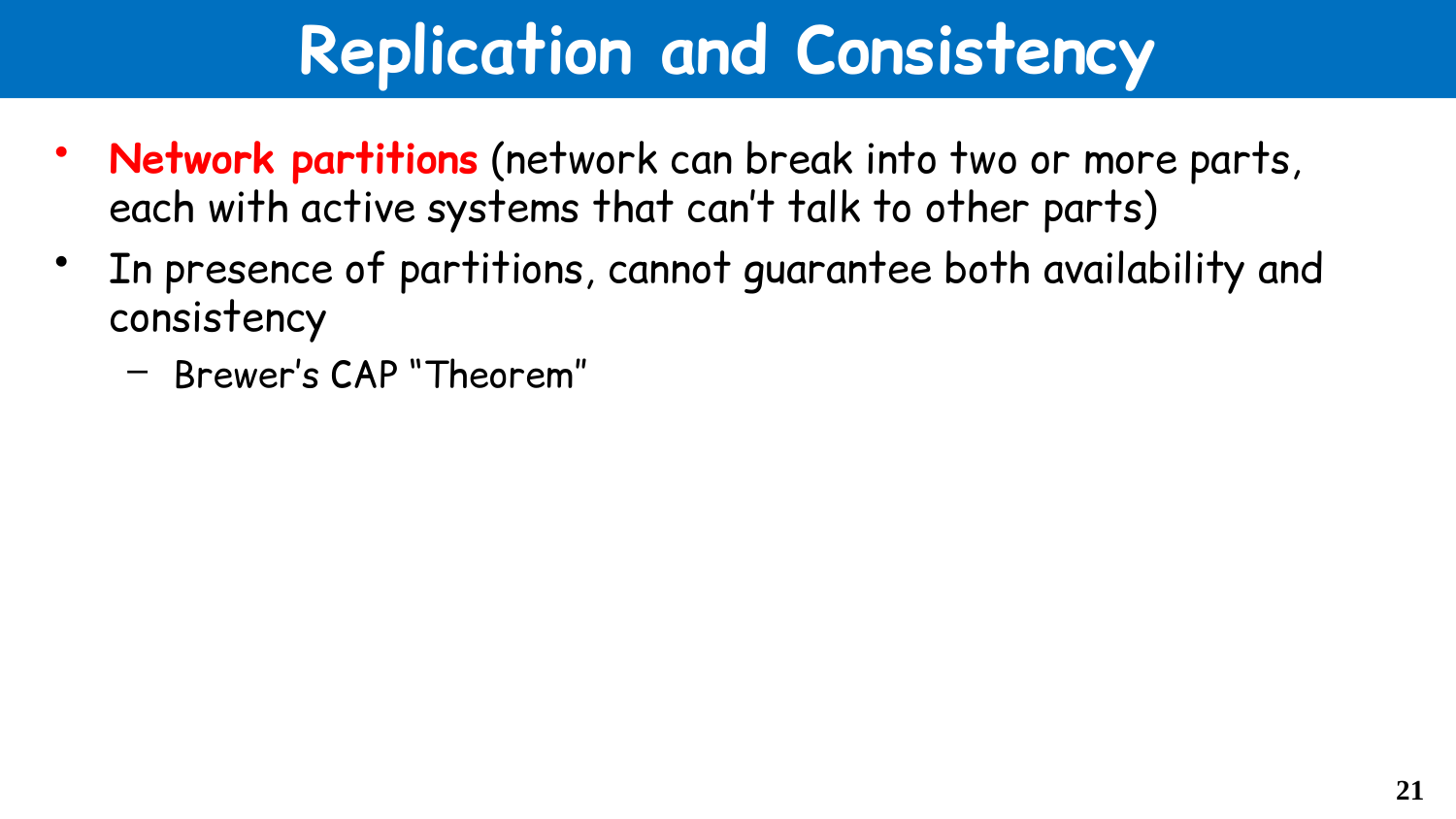

# Replication and Consistency
Network partitions (network can break into two or more parts, each with active systems that can’t talk to other parts)
In presence of partitions, cannot guarantee both availability and consistency
Brewer’s CAP “Theorem”